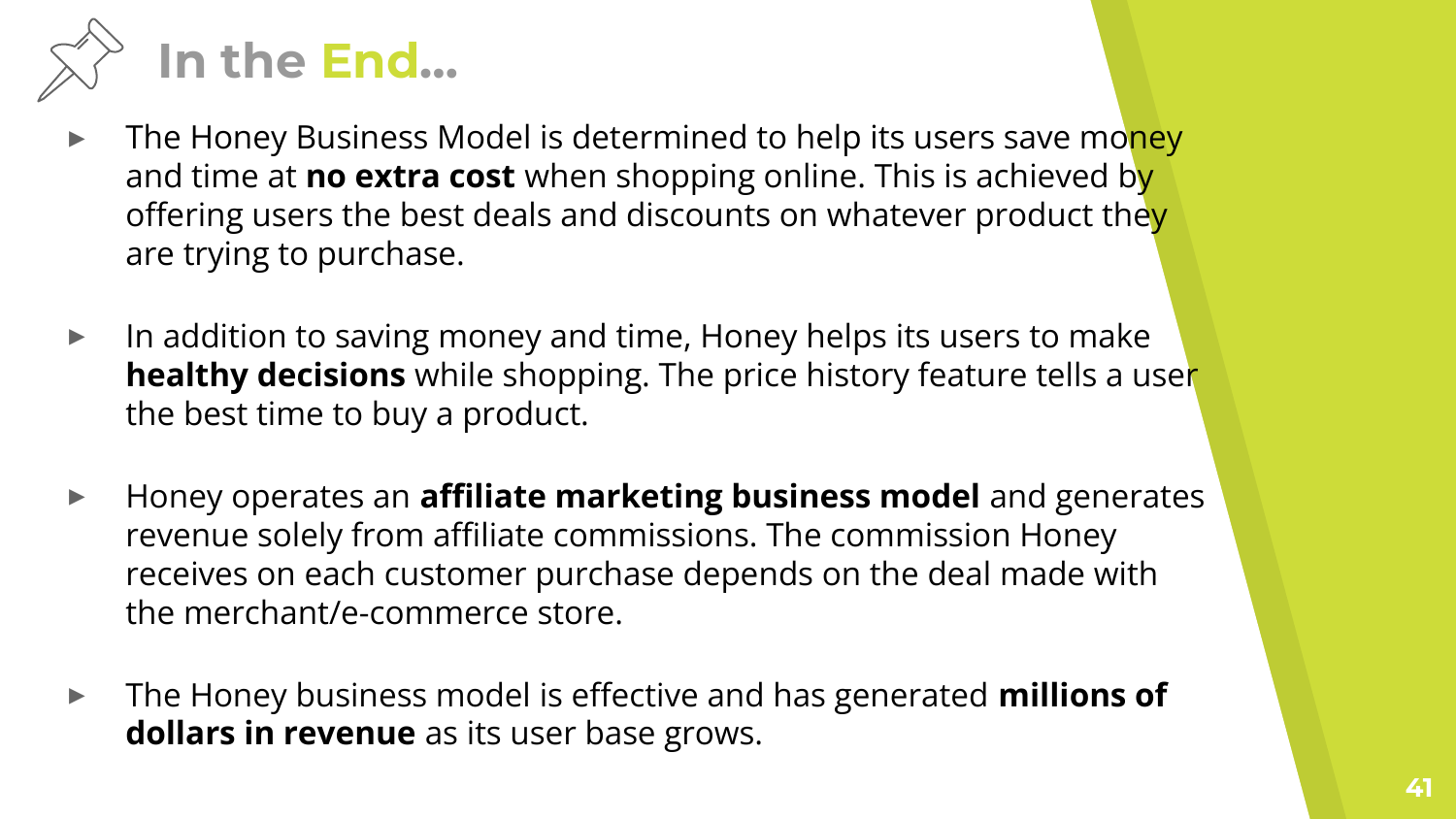

# In the End…
The Honey Business Model is determined to help its users save money and time at no extra cost when shopping online. This is achieved by offering users the best deals and discounts on whatever product they are trying to purchase.
In addition to saving money and time, Honey helps its users to make healthy decisions while shopping. The price history feature tells a user the best time to buy a product.
Honey operates an affiliate marketing business model and generates revenue solely from affiliate commissions. The commission Honey receives on each customer purchase depends on the deal made with the merchant/e-commerce store.
The Honey business model is effective and has generated millions of dollars in revenue as its user base grows.
41